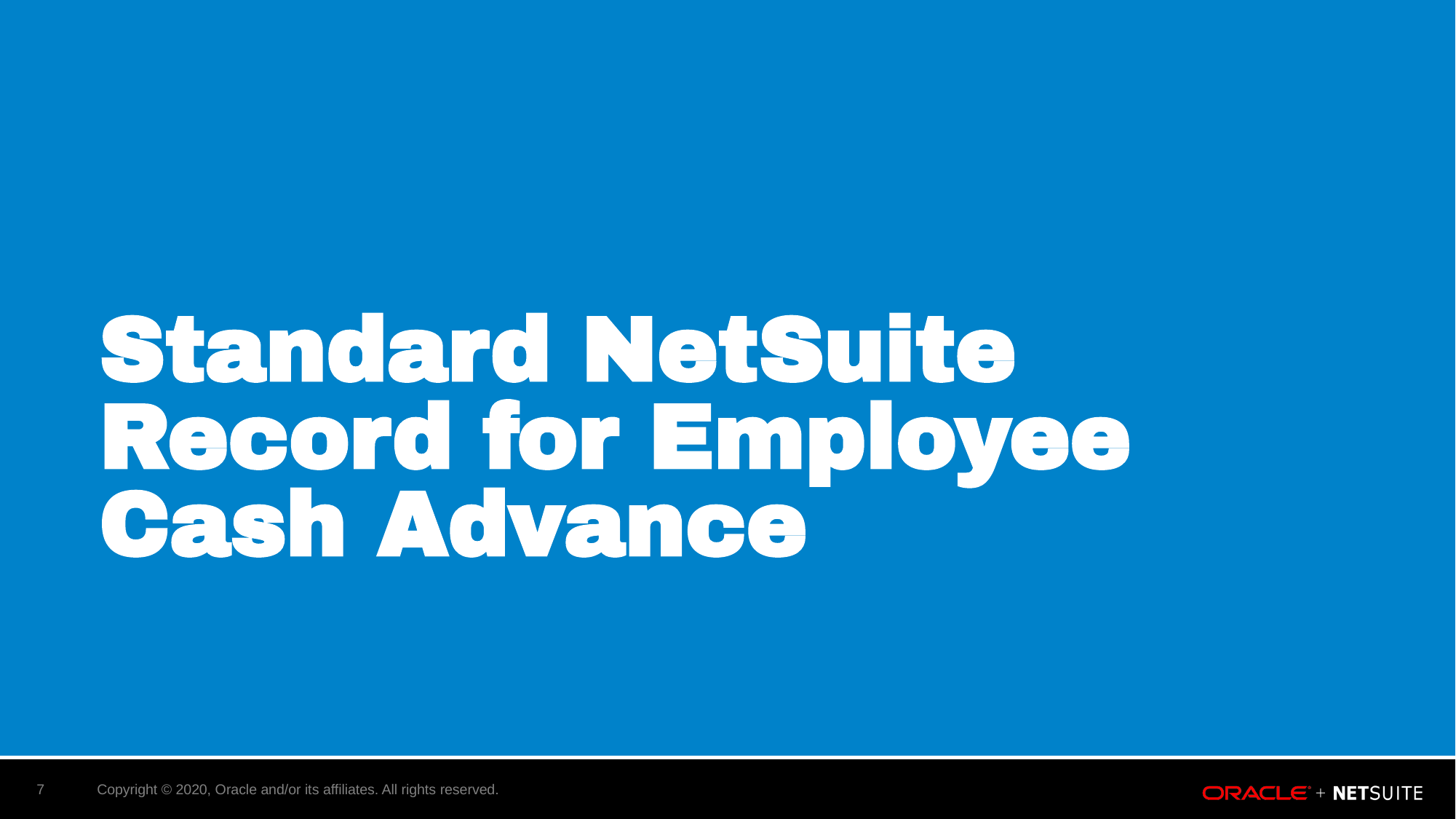

# Standard NetSuite Record for Employee Cash Advance